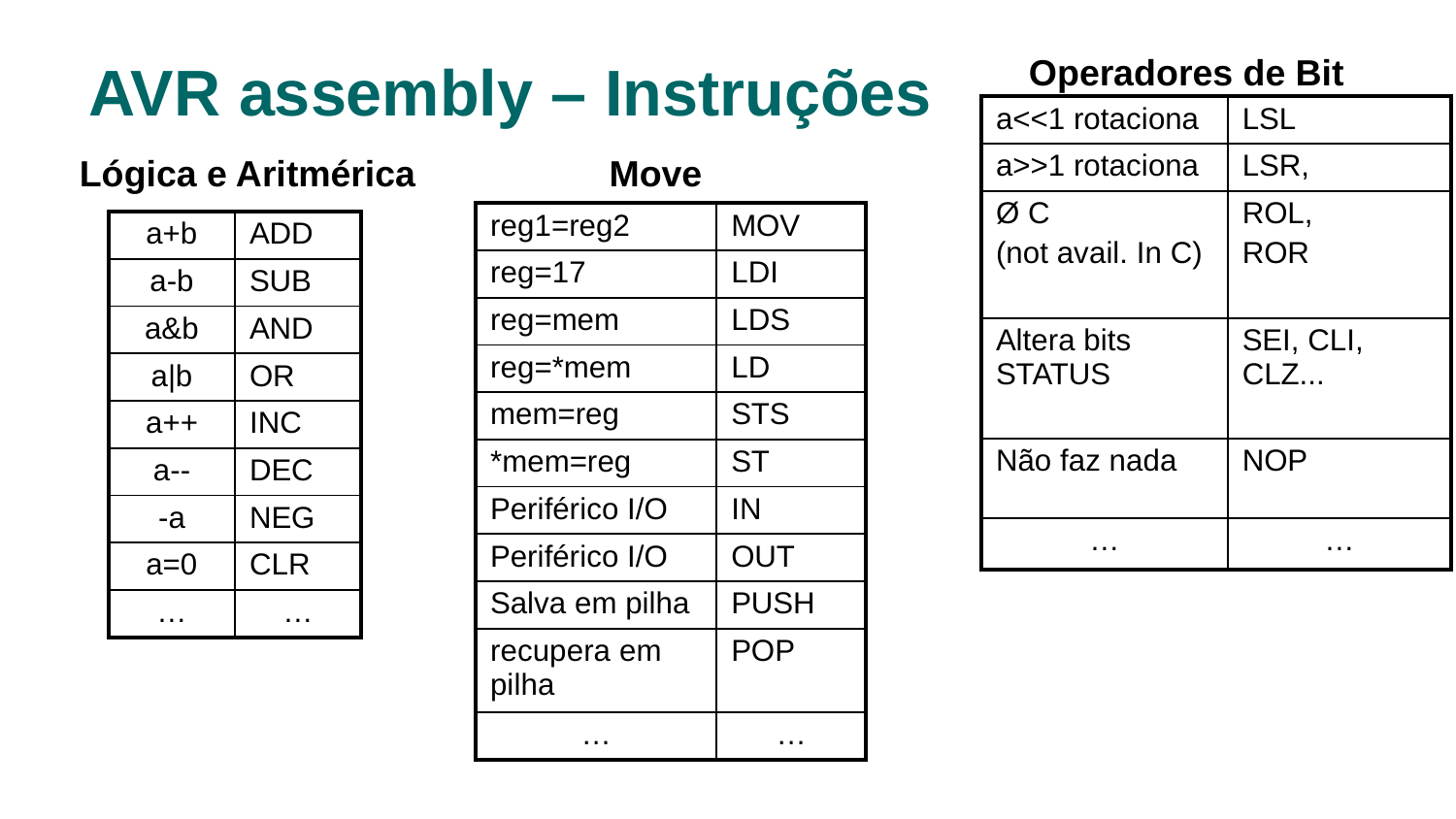

# AVR assembly – Instruções
Operadores de Bit
| a<<1 rotaciona | LSL |
| --- | --- |
| a>>1 rotaciona | LSR, |
| Ø C (not avail. In C) | ROL, ROR |
| Altera bits STATUS | SEI, CLI, CLZ... |
| Não faz nada | NOP |
| … | … |
Lógica e Aritmérica
Move
| reg1=reg2 | MOV |
| --- | --- |
| reg=17 | LDI |
| reg=mem | LDS |
| reg=\*mem | LD |
| mem=reg | STS |
| \*mem=reg | ST |
| Periférico I/O | IN |
| Periférico I/O | OUT |
| Salva em pilha | PUSH |
| recupera em pilha | POP |
| … | … |
| a+b | ADD |
| --- | --- |
| a-b | SUB |
| a&b | AND |
| a|b | OR |
| a++ | INC |
| a-- | DEC |
| -a | NEG |
| a=0 | CLR |
| … | … |